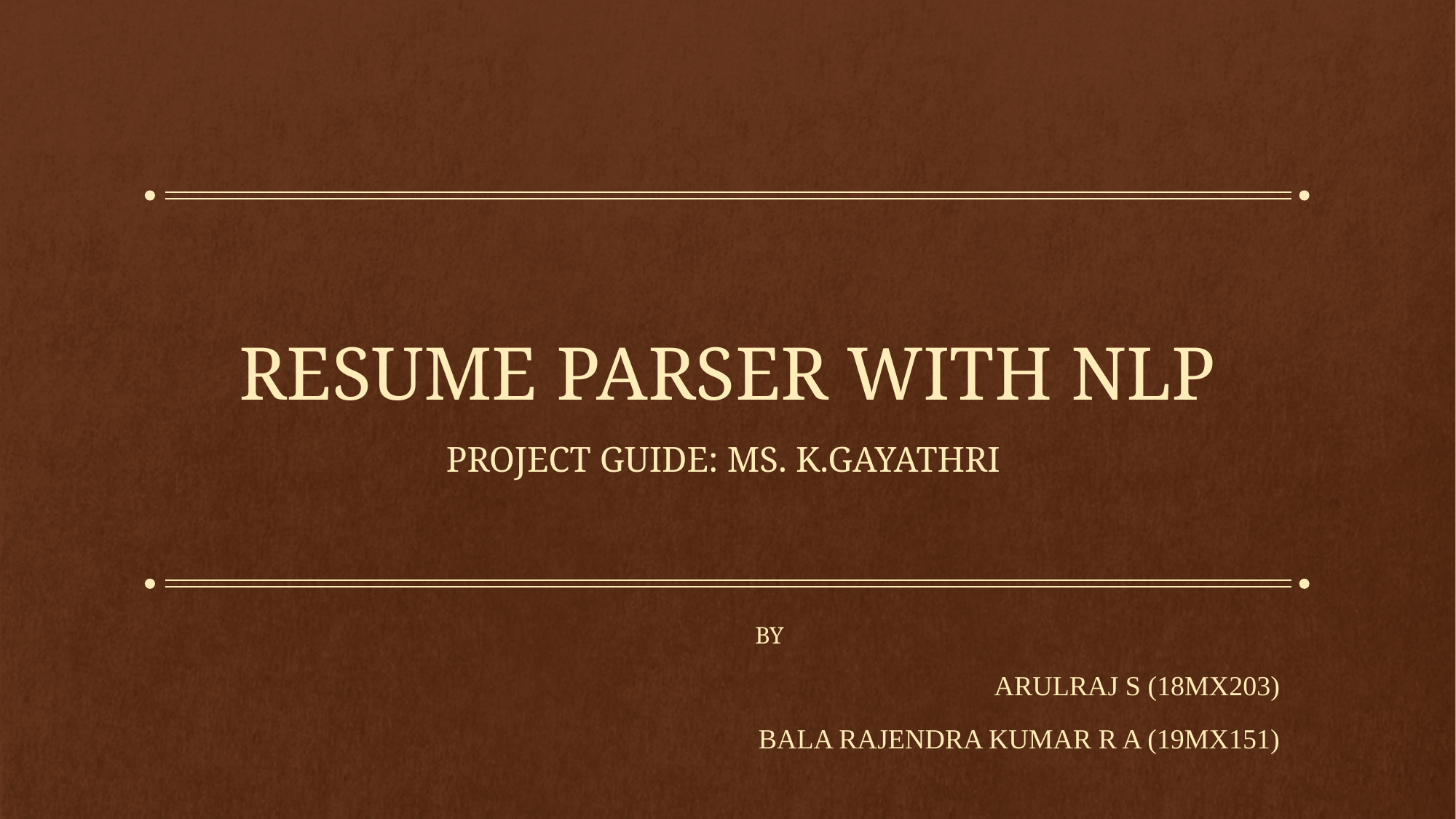

# RESUME PARSER WITH NLP
PROJECT GUIDE: Ms. K.GAYATHRI

								BY
ARULRAJ S (18MX203)
BALA RAJENDRA KUMAR R A (19MX151)